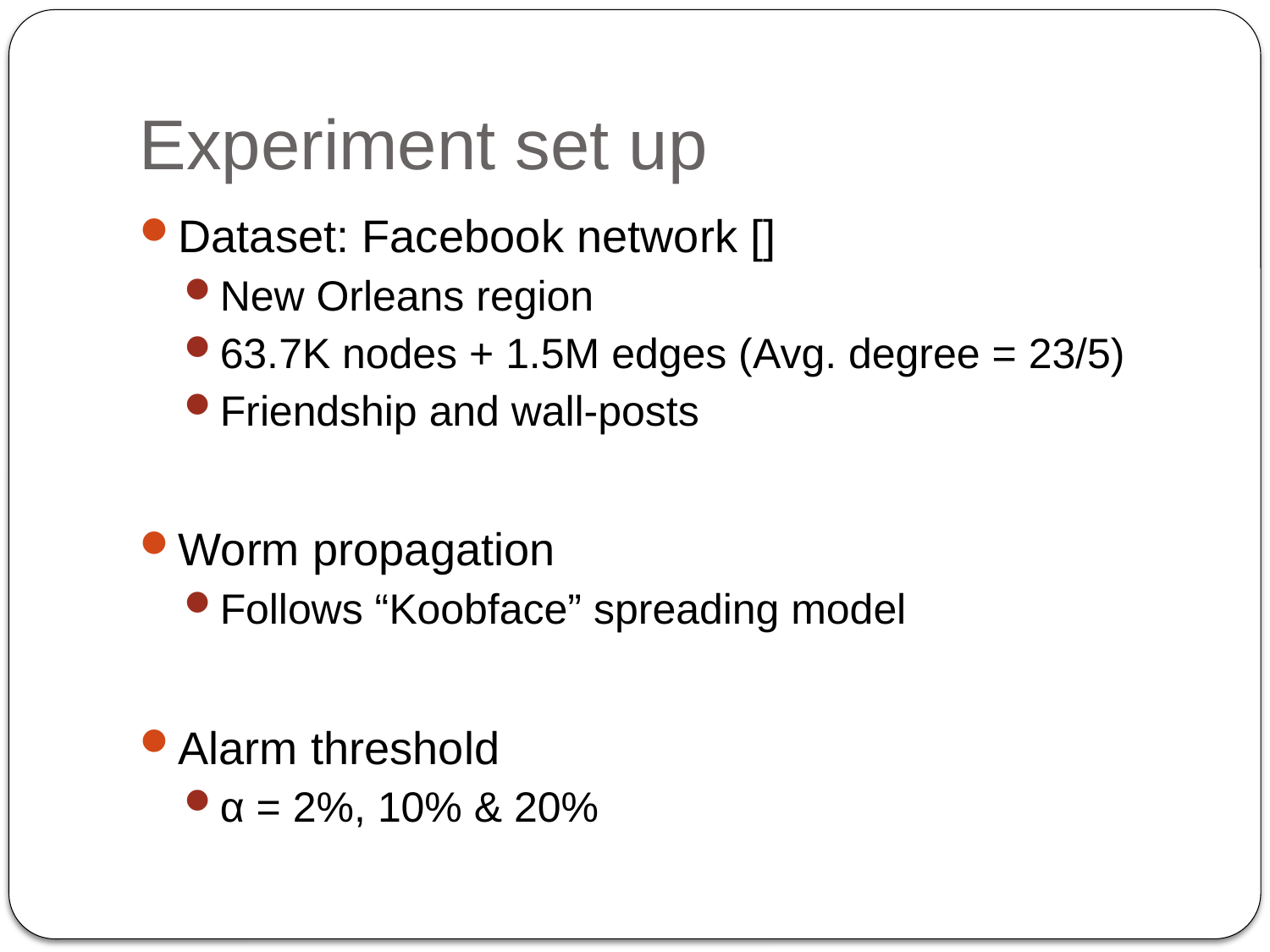

# Experiment set up
Dataset: Facebook network []
New Orleans region
63.7K nodes + 1.5M edges (Avg. degree = 23/5)
Friendship and wall-posts

Worm propagation
Follows “Koobface” spreading model

Alarm threshold
α = 2%, 10% & 20%